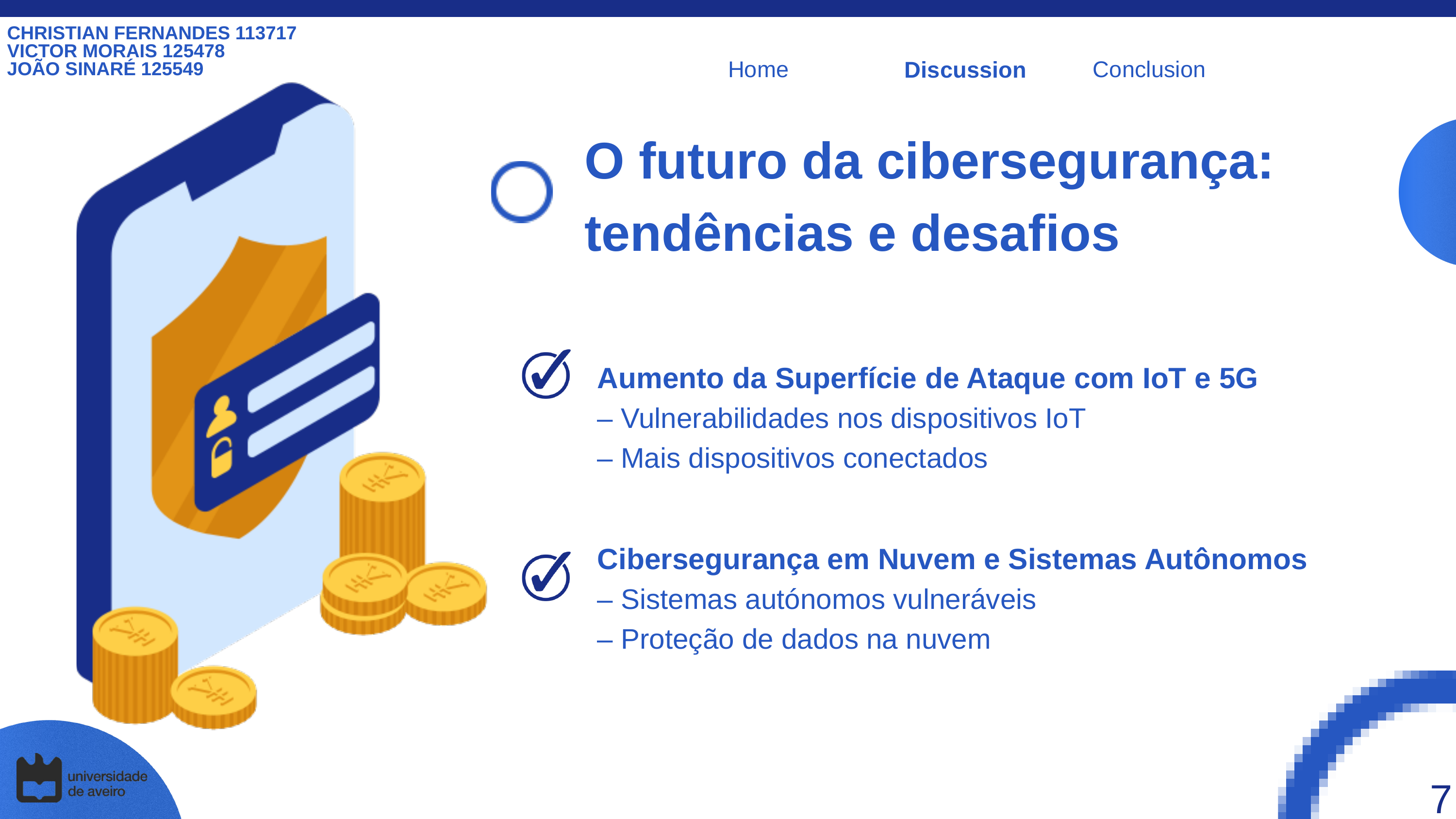

CHRISTIAN FERNANDES 113717
VICTOR MORAIS 125478
JOÃO SINARÉ 125549
Home
Conclusion
Discussion

O futuro da cibersegurança: tendências e desafios

Aumento da Superfície de Ataque com IoT e 5G
– Vulnerabilidades nos dispositivos IoT
– Mais dispositivos conectados

Cibersegurança em Nuvem e Sistemas Autônomos
– Sistemas autónomos vulneráveis
– Proteção de dados na nuvem

7